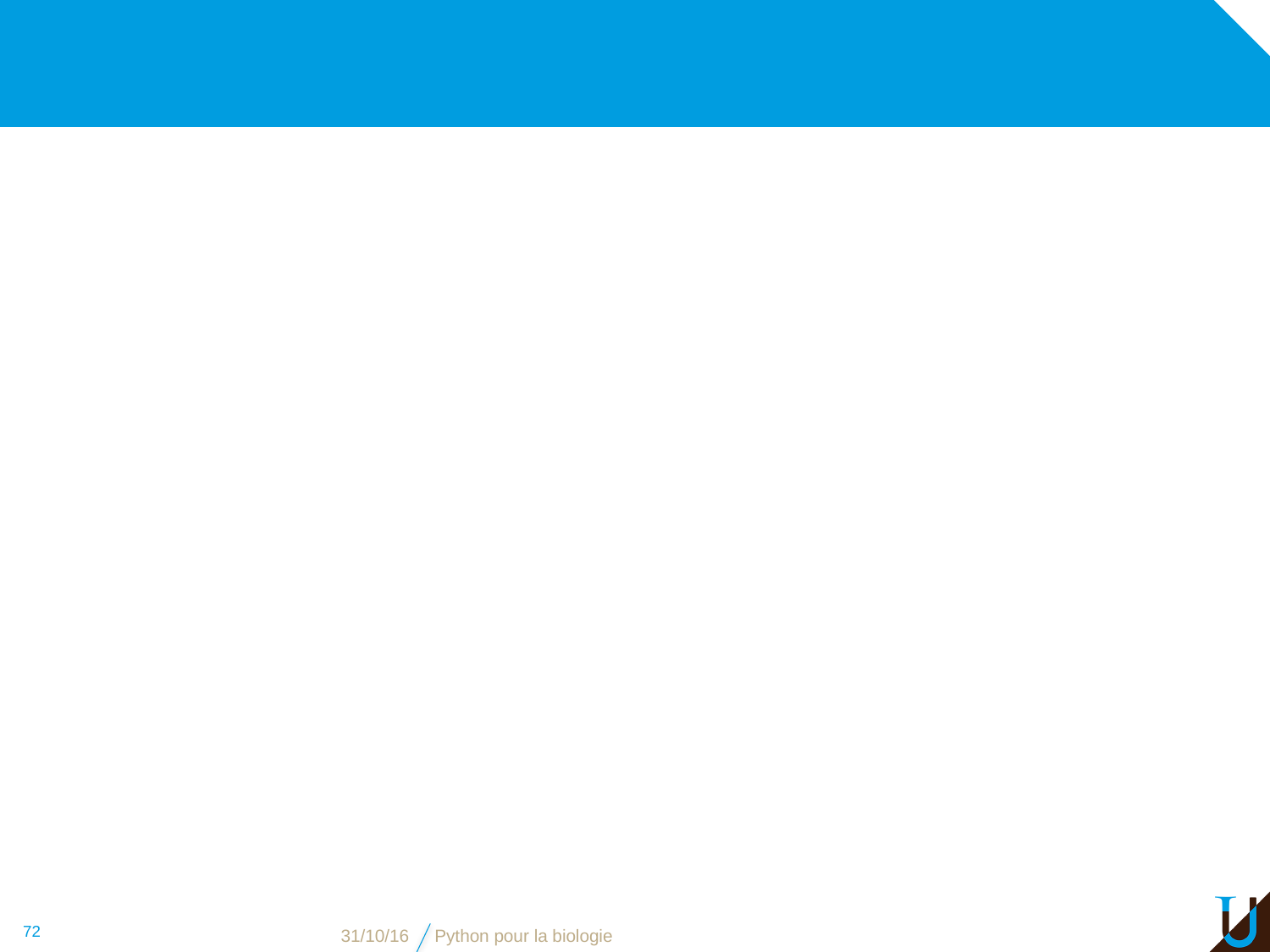

#

72
31/10/16
Python pour la biologie